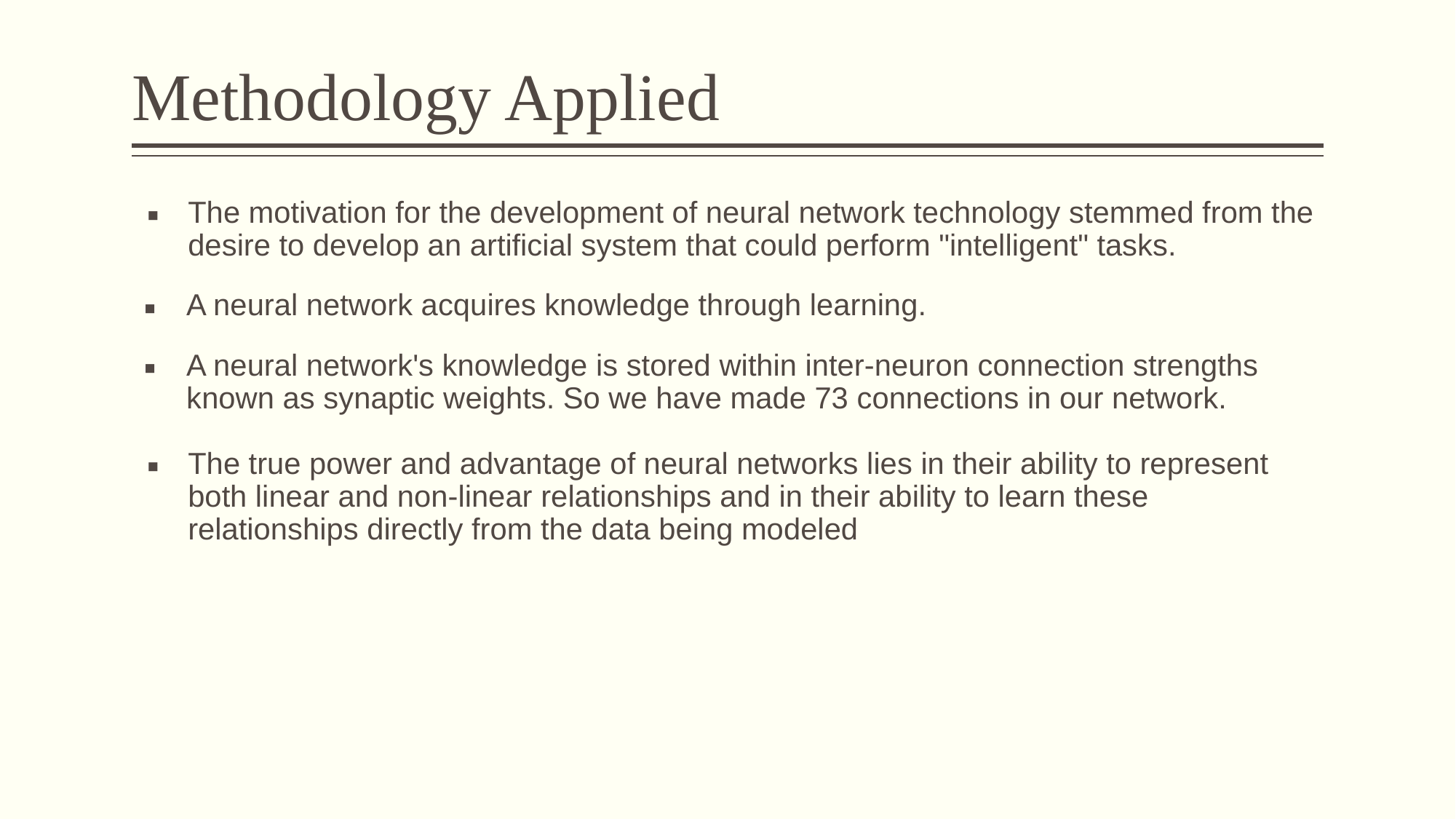

# Methodology Applied
The motivation for the development of neural network technology stemmed from the desire to develop an artificial system that could perform "intelligent" tasks.
A neural network acquires knowledge through learning.
A neural network's knowledge is stored within inter-neuron connection strengths known as synaptic weights. So we have made 73 connections in our network.

The true power and advantage of neural networks lies in their ability to represent both linear and non-linear relationships and in their ability to learn these relationships directly from the data being modeled